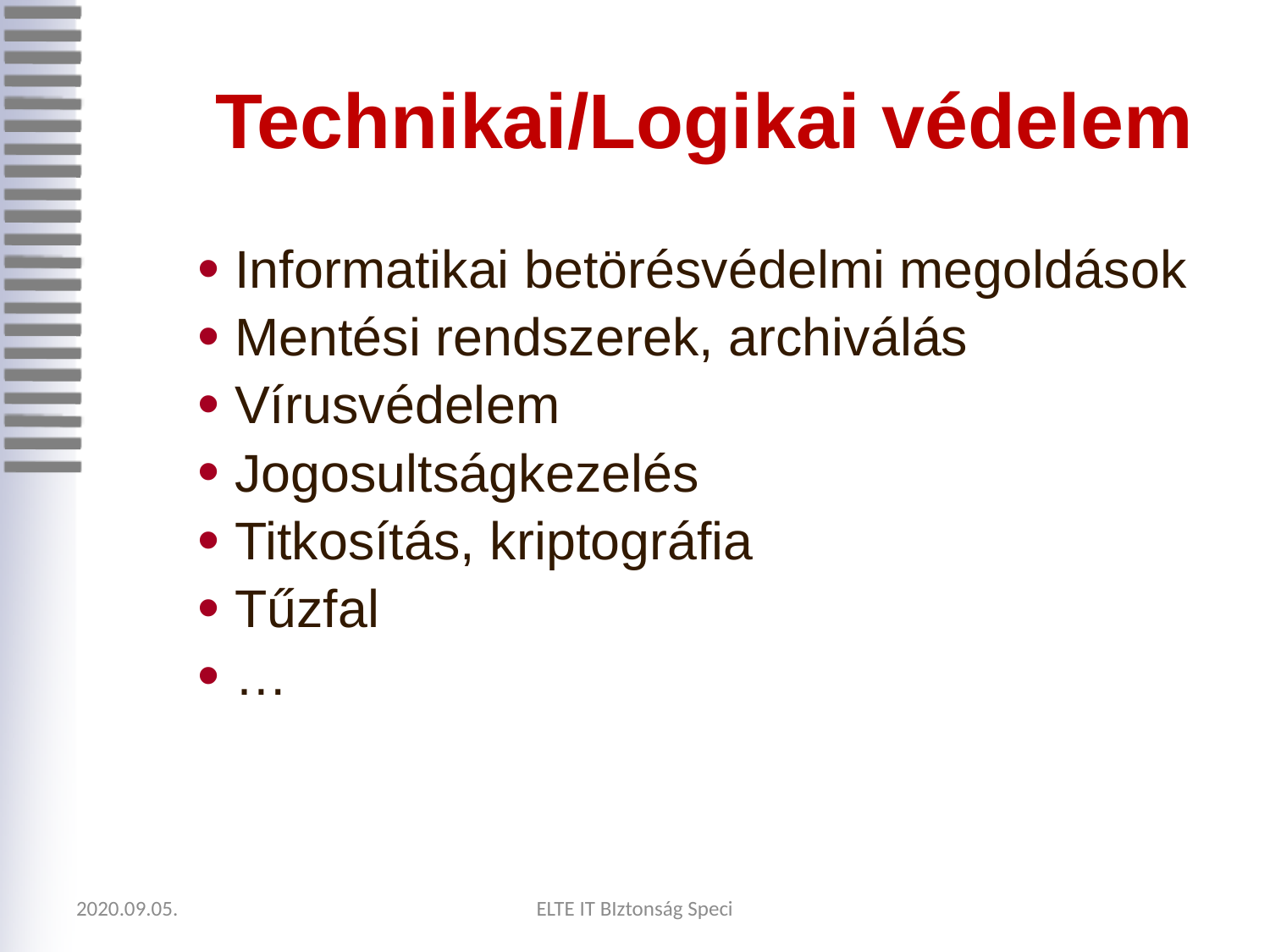

# Technikai/Logikai védelem
Informatikai betörésvédelmi megoldások
Mentési rendszerek, archiválás
Vírusvédelem
Jogosultságkezelés
Titkosítás, kriptográfia
Tűzfal
…

2020.09.05.
ELTE IT BIztonság Speci